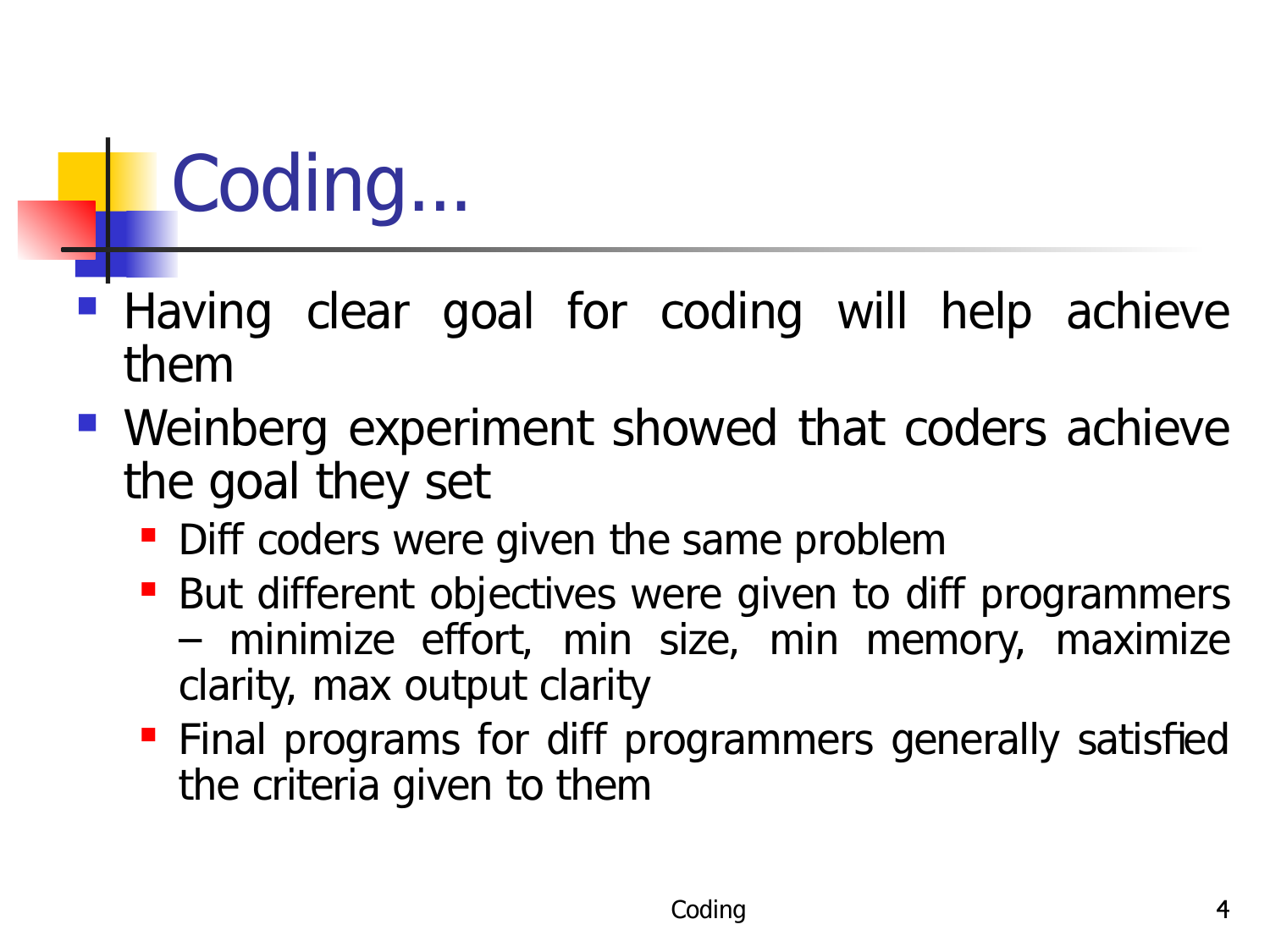

# Coding…
Having clear goal for coding will help achieve them
Weinberg experiment showed that coders achieve the goal they set
Diff coders were given the same problem
But different objectives were given to diff programmers – minimize effort, min size, min memory, maximize clarity, max output clarity
Final programs for diff programmers generally satisfied the criteria given to them
Coding
4